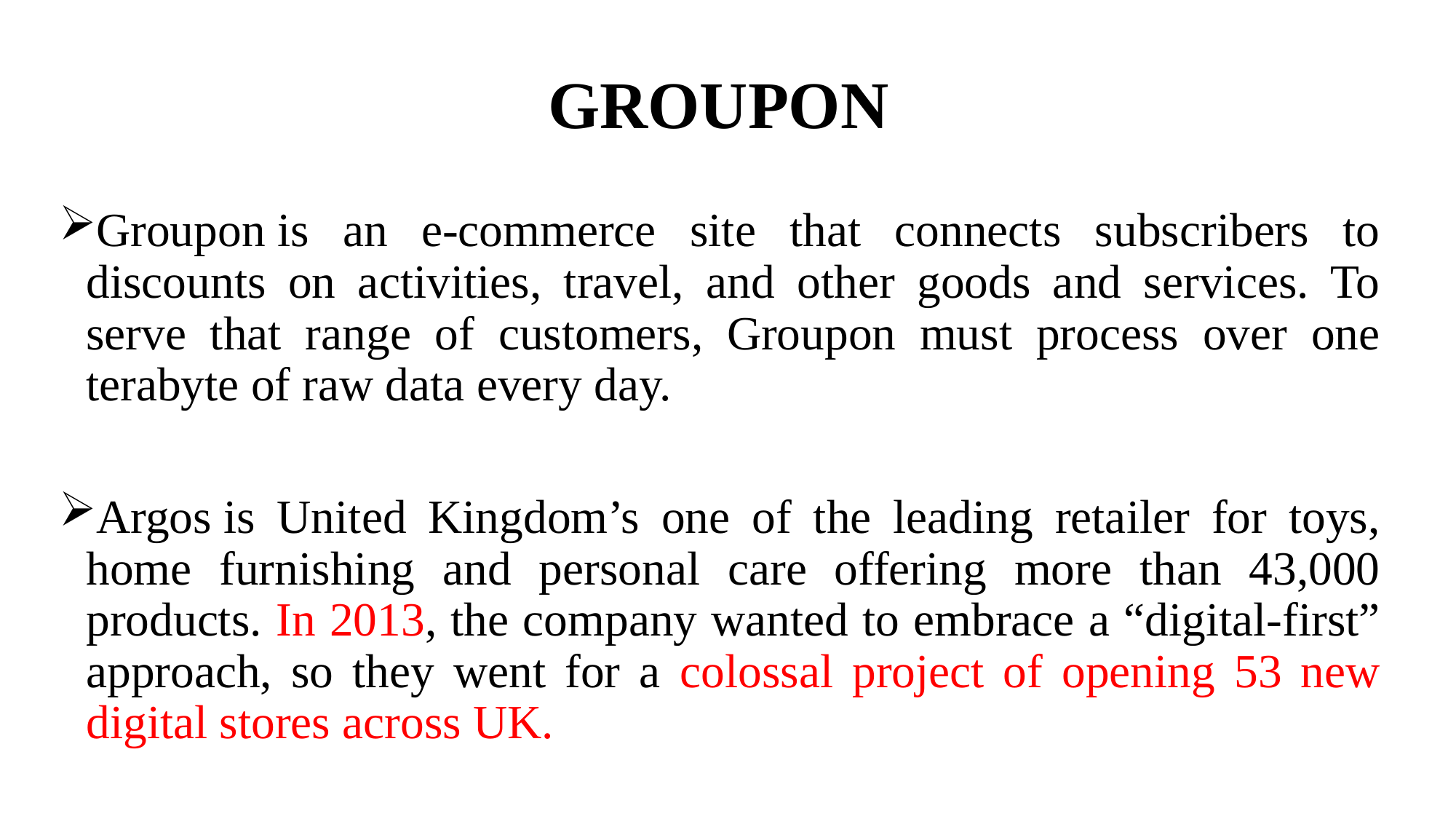

# GROUPON
Groupon is an e-commerce site that connects subscribers to discounts on activities, travel, and other goods and services. To serve that range of customers, Groupon must process over one terabyte of raw data every day.

Argos is United Kingdom’s one of the leading retailer for toys, home furnishing and personal care offering more than 43,000 products. In 2013, the company wanted to embrace a “digital-first” approach, so they went for a colossal project of opening 53 new digital stores across UK.